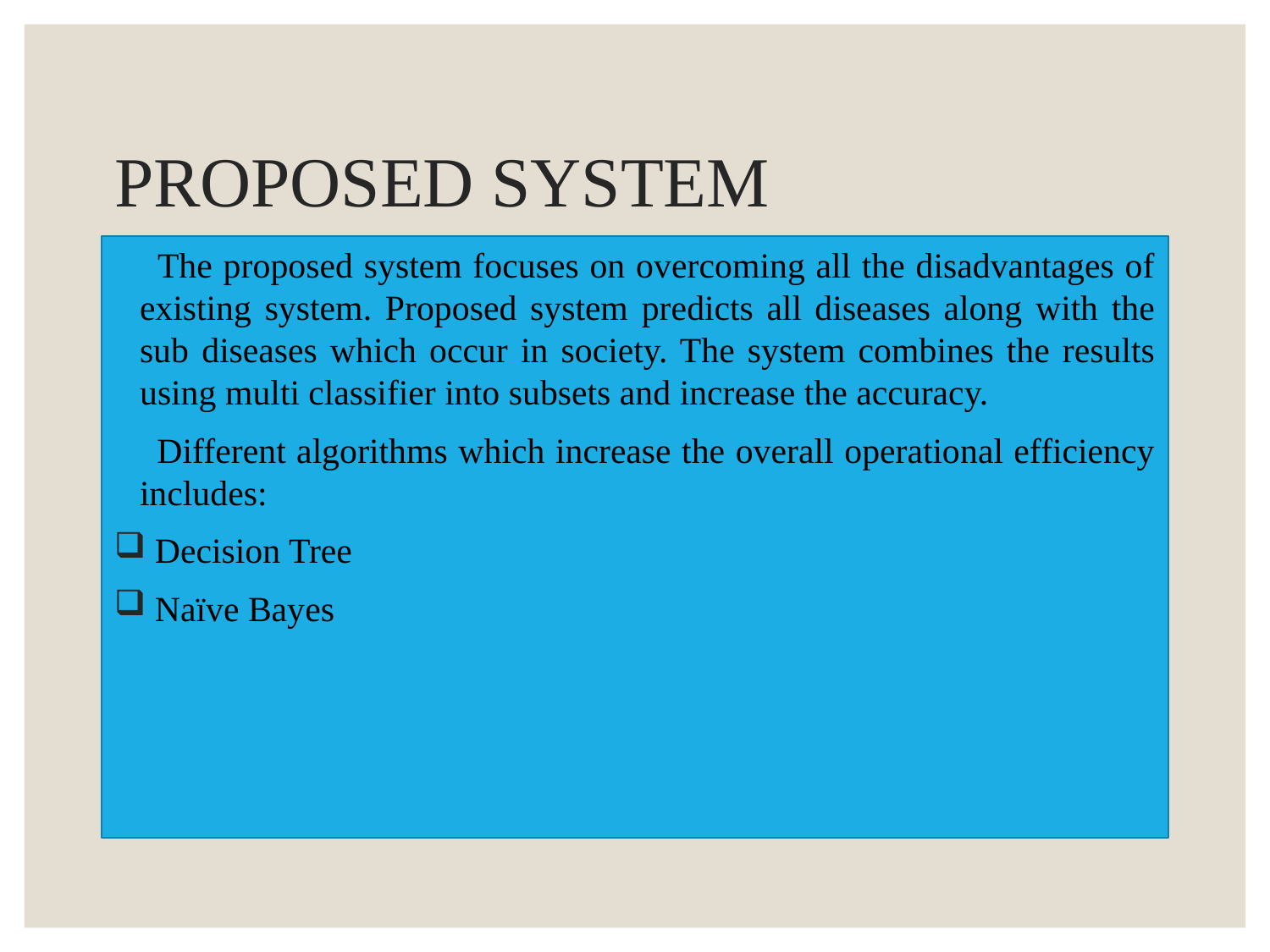

# PROPOSED SYSTEM
    The proposed system focuses on overcoming all the disadvantages of existing system. Proposed system predicts all diseases along with the sub diseases which occur in society. The system combines the results using multi classifier into subsets and increase the accuracy.
    Different algorithms which increase the overall operational efficiency includes:
 Decision Tree
 Naïve Bayes